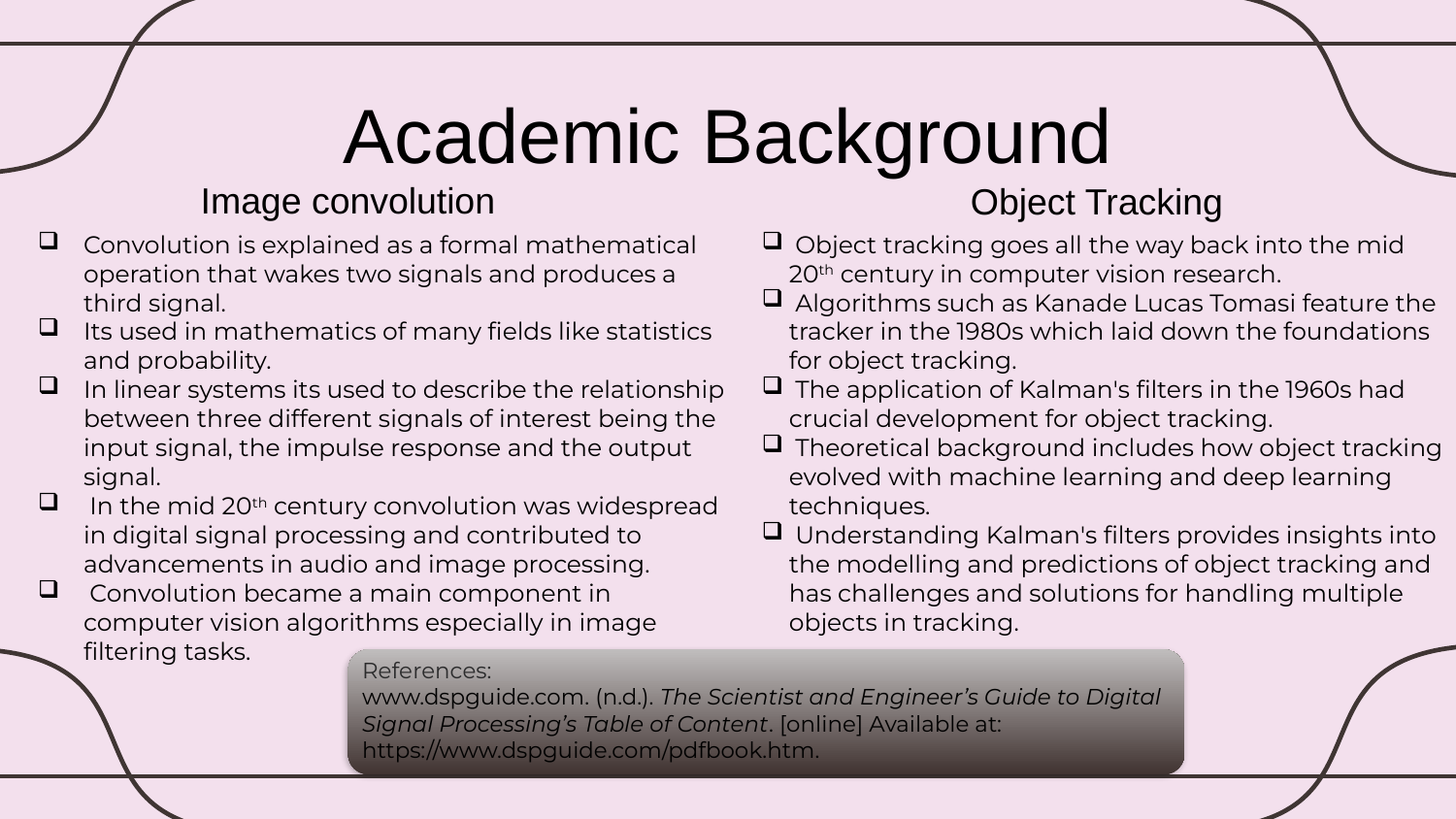

Academic Background
Image convolution
Object Tracking
Convolution is explained as a formal mathematical operation that wakes two signals and produces a third signal.
Its used in mathematics of many fields like statistics and probability.
In linear systems its used to describe the relationship between three different signals of interest being the input signal, the impulse response and the output signal.
 In the mid 20th century convolution was widespread in digital signal processing and contributed to advancements in audio and image processing.
 Convolution became a main component in computer vision algorithms especially in image filtering tasks.
 Object tracking goes all the way back into the mid 20th century in computer vision research.
 Algorithms such as Kanade Lucas Tomasi feature the tracker in the 1980s which laid down the foundations for object tracking.
 The application of Kalman's filters in the 1960s had crucial development for object tracking.
 Theoretical background includes how object tracking evolved with machine learning and deep learning techniques.
 Understanding Kalman's filters provides insights into the modelling and predictions of object tracking and has challenges and solutions for handling multiple objects in tracking.

References:
www.dspguide.com. (n.d.). The Scientist and Engineer’s Guide to Digital Signal Processing’s Table of Content. [online] Available at: https://www.dspguide.com/pdfbook.htm.
‌